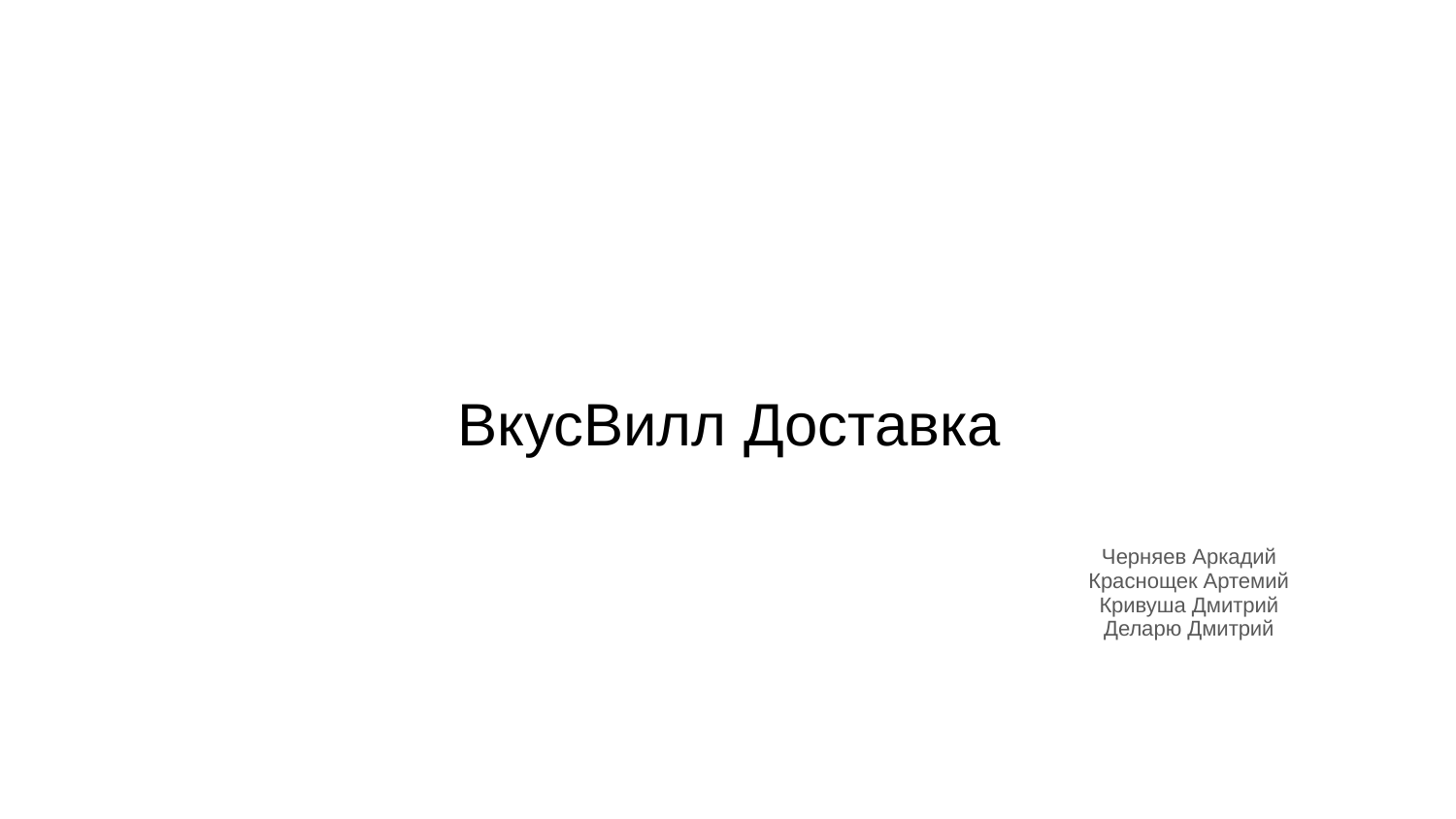

# ВкусВилл Доставка
Черняев Аркадий
Краснощек Артемий
Кривуша Дмитрий
Деларю Дмитрий